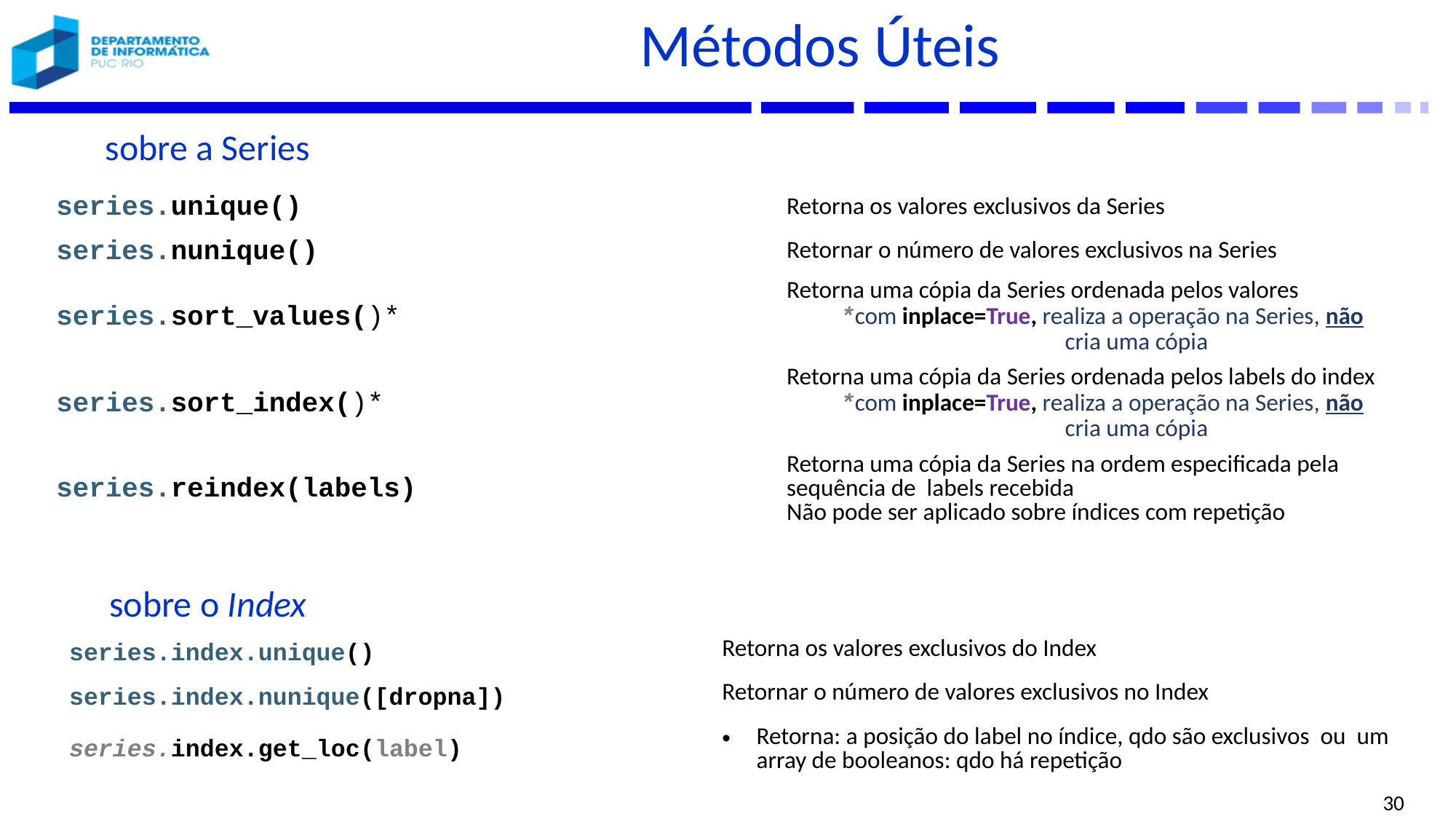

# Métodos Úteis
sobre a Series
| series.unique() | Retorna os valores exclusivos da Series |
| --- | --- |
| series.nunique() | Retornar o número de valores exclusivos na Series |
| series.sort\_values()\* | Retorna uma cópia da Series ordenada pelos valores \*com inplace=True, realiza a operação na Series, não cria uma cópia |
| series.sort\_index()\* | Retorna uma cópia da Series ordenada pelos labels do index \*com inplace=True, realiza a operação na Series, não cria uma cópia |
| series.reindex(labels) | Retorna uma cópia da Series na ordem especificada pela sequência de labels recebida Não pode ser aplicado sobre índices com repetição |
sobre o Index
| series.index.unique() | Retorna os valores exclusivos do Index |
| --- | --- |
| series.index.nunique([dropna]) | Retornar o número de valores exclusivos no Index |
| series.index.get\_loc(label) | Retorna: a posição do label no índice, qdo são exclusivos ou um array de booleanos: qdo há repetição |
30